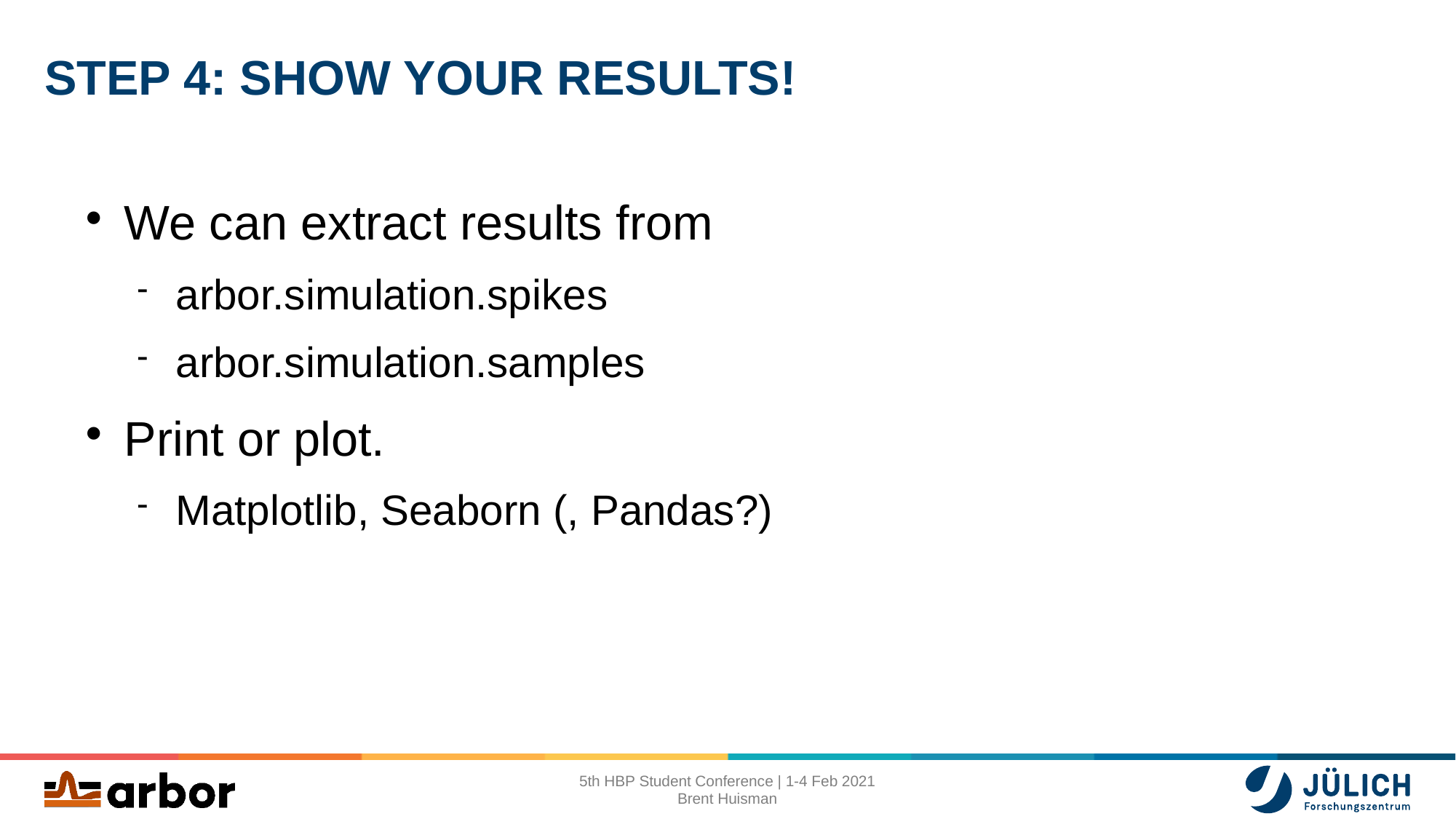

Step 4: Show your results!

We can extract results from
arbor.simulation.spikes
arbor.simulation.samples
Print or plot.
Matplotlib, Seaborn (, Pandas?)